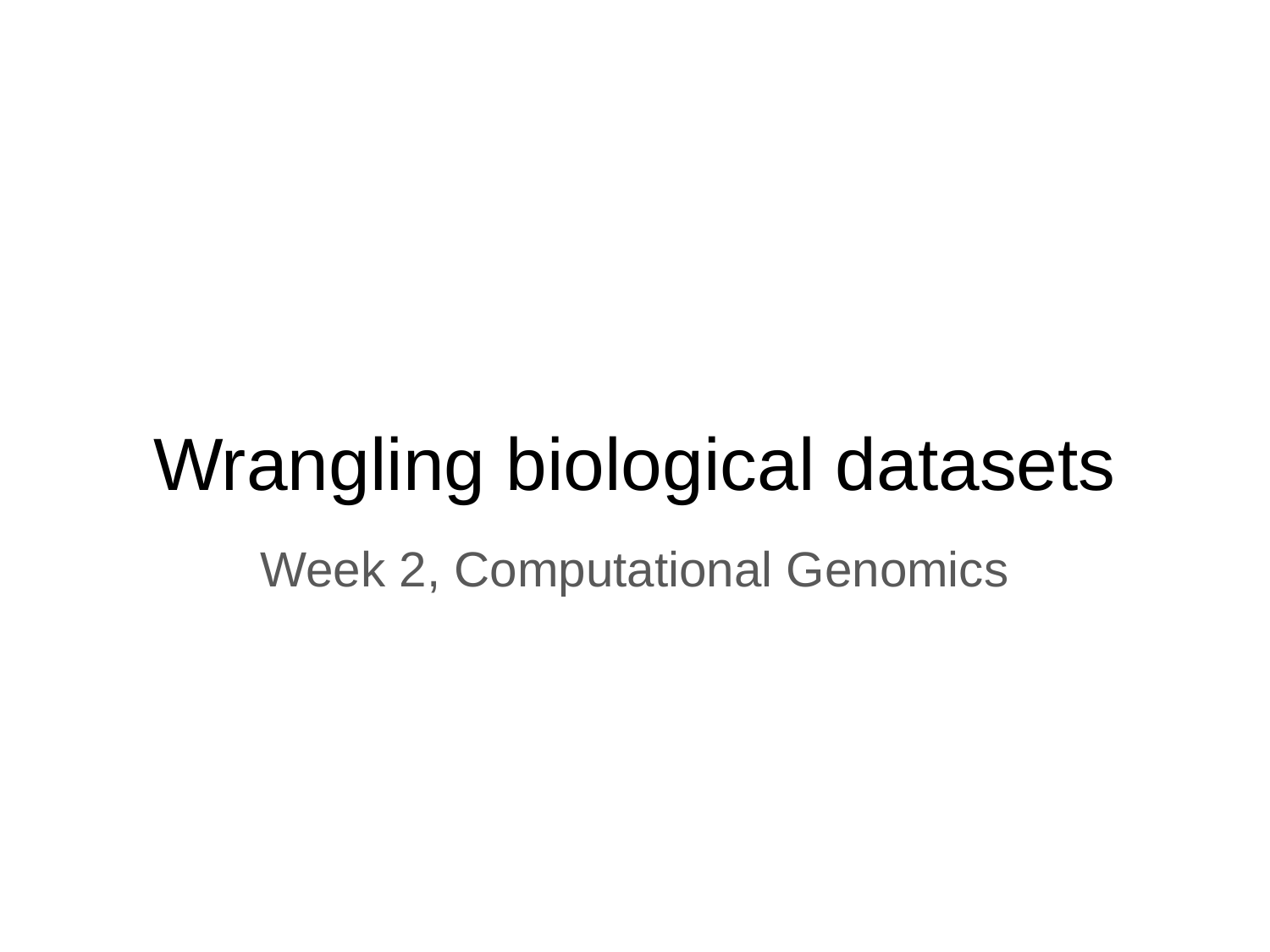

# Wrangling biological datasets
Week 2, Computational Genomics